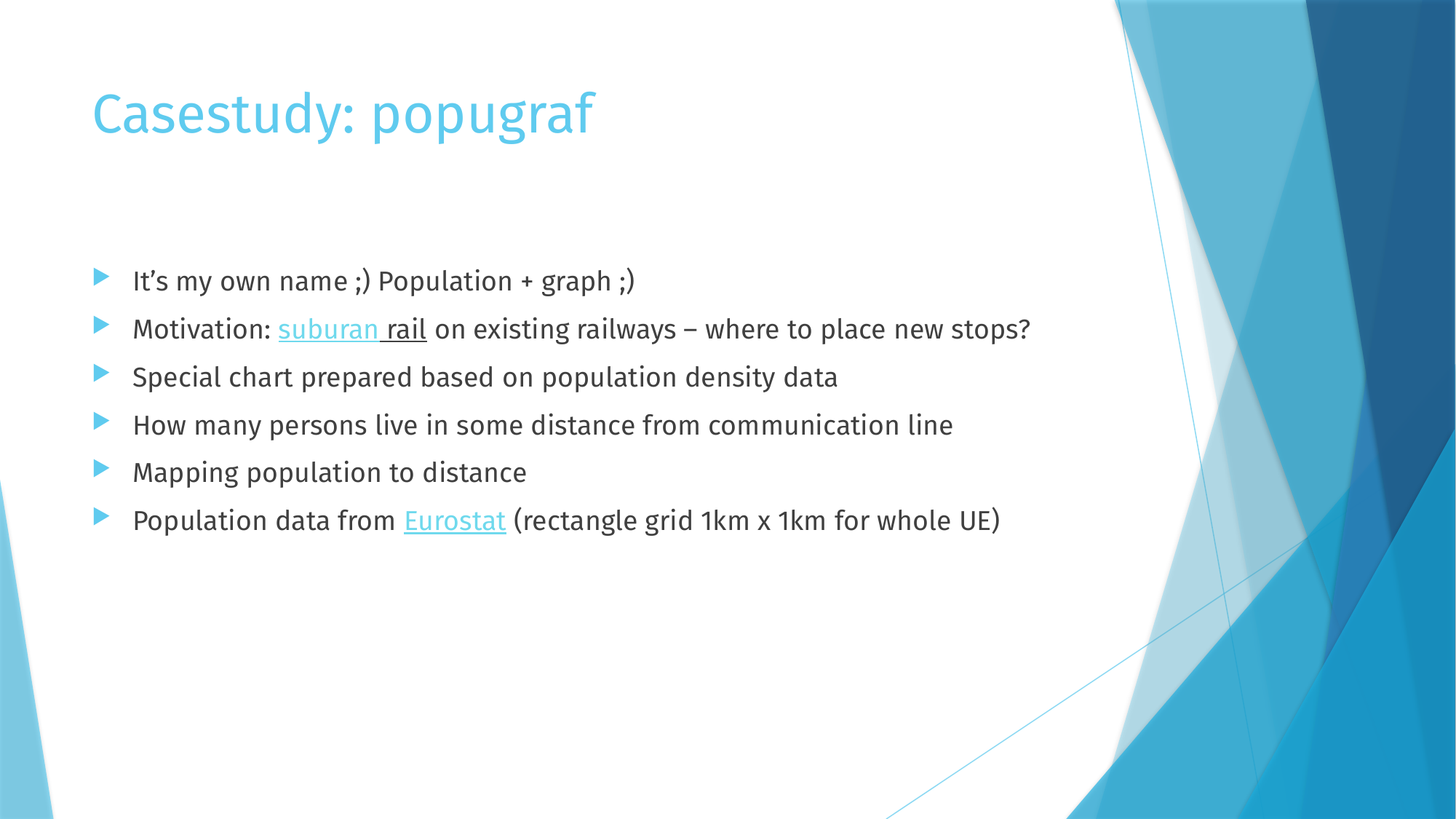

# Casestudy: popugraf
It’s my own name ;) Population + graph ;)
Motivation: suburan rail on existing railways – where to place new stops?
Special chart prepared based on population density data
How many persons live in some distance from communication line
Mapping population to distance
Population data from Eurostat (rectangle grid 1km x 1km for whole UE)